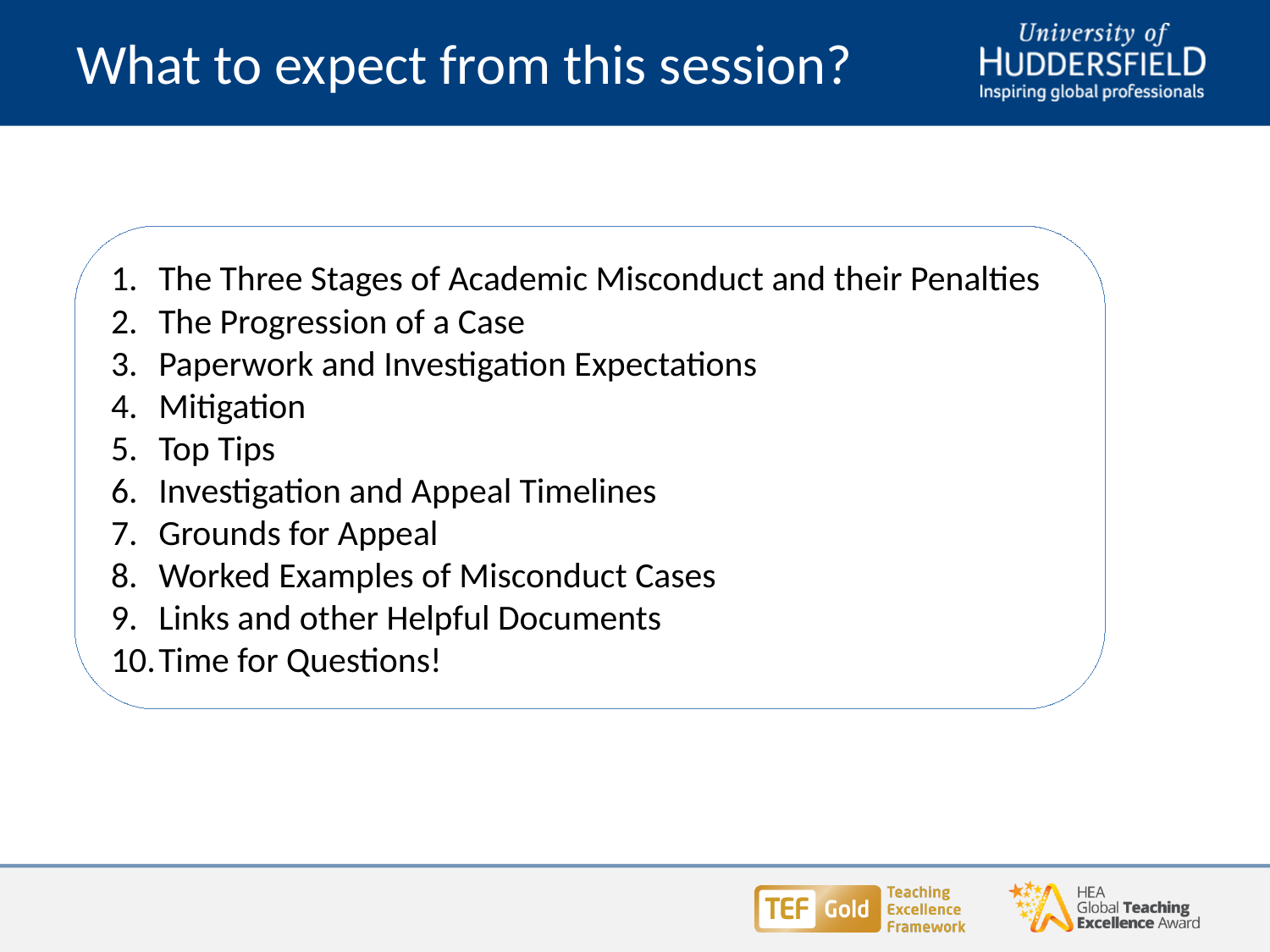

# What to expect from this session?
The Three Stages of Academic Misconduct and their Penalties
The Progression of a Case
Paperwork and Investigation Expectations
Mitigation
Top Tips
Investigation and Appeal Timelines
Grounds for Appeal
Worked Examples of Misconduct Cases
Links and other Helpful Documents
Time for Questions!